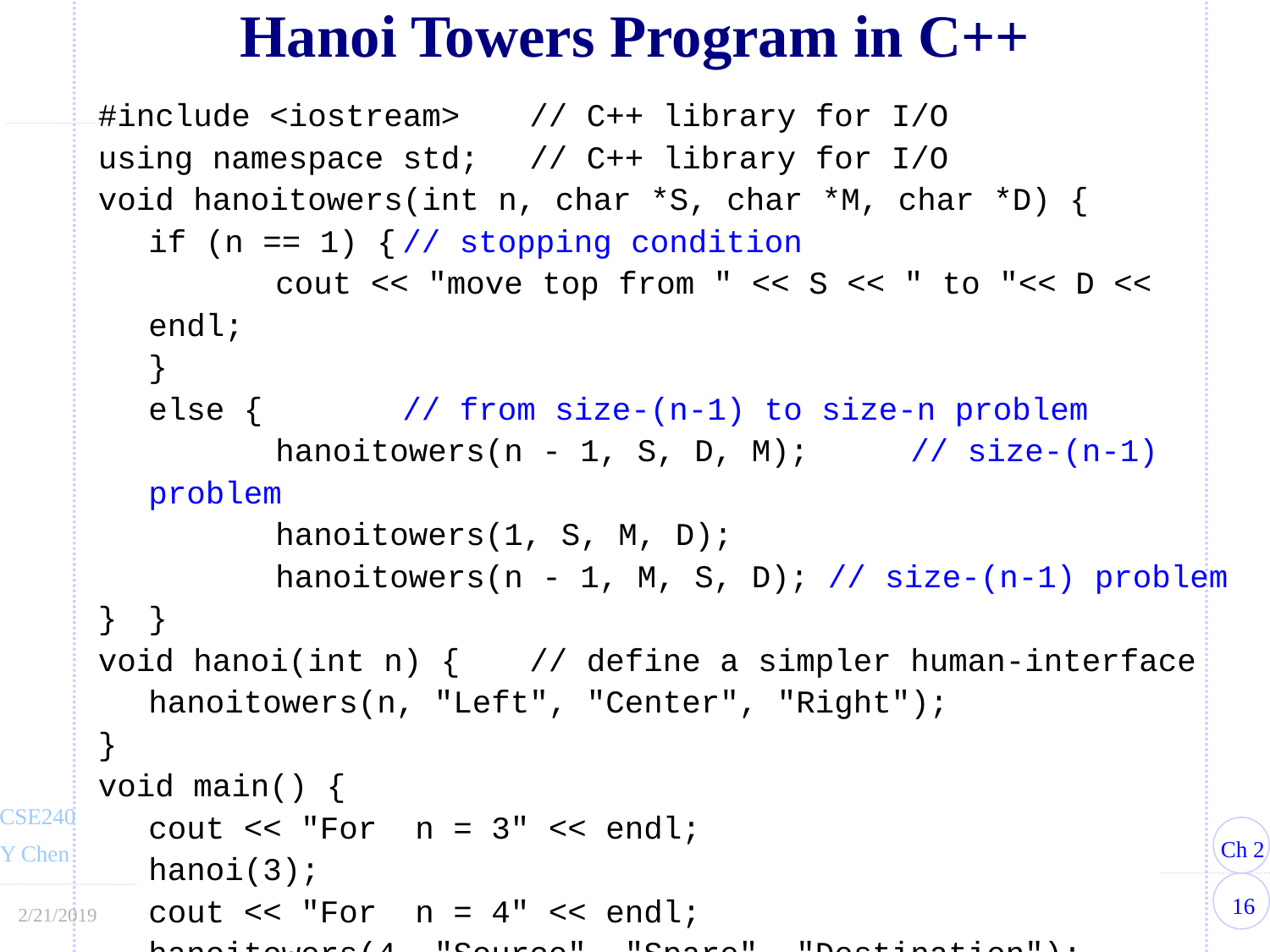

Hanoi Towers Program in C++
#include <iostream>	// C++ library for I/O
using namespace std; 	// C++ library for I/O
void hanoitowers(int n, char *S, char *M, char *D) {
	if (n == 1) {	// stopping condition
		cout << "move top from " << S << " to "<< D << endl;
	}
	else {		// from size-(n-1) to size-n problem
		hanoitowers(n - 1, S, D, M);	// size-(n-1) problem
		hanoitowers(1, S, M, D);
		hanoitowers(n - 1, M, S, D); // size-(n-1) problem
}	}
void hanoi(int n) {	// define a simpler human-interface
	hanoitowers(n, "Left", "Center", "Right");
}
void main() {
	cout << "For  n = 3" << endl;
	hanoi(3);
	cout << "For  n = 4" << endl;
	hanoitowers(4, "Source", "Spare", "Destination");
}